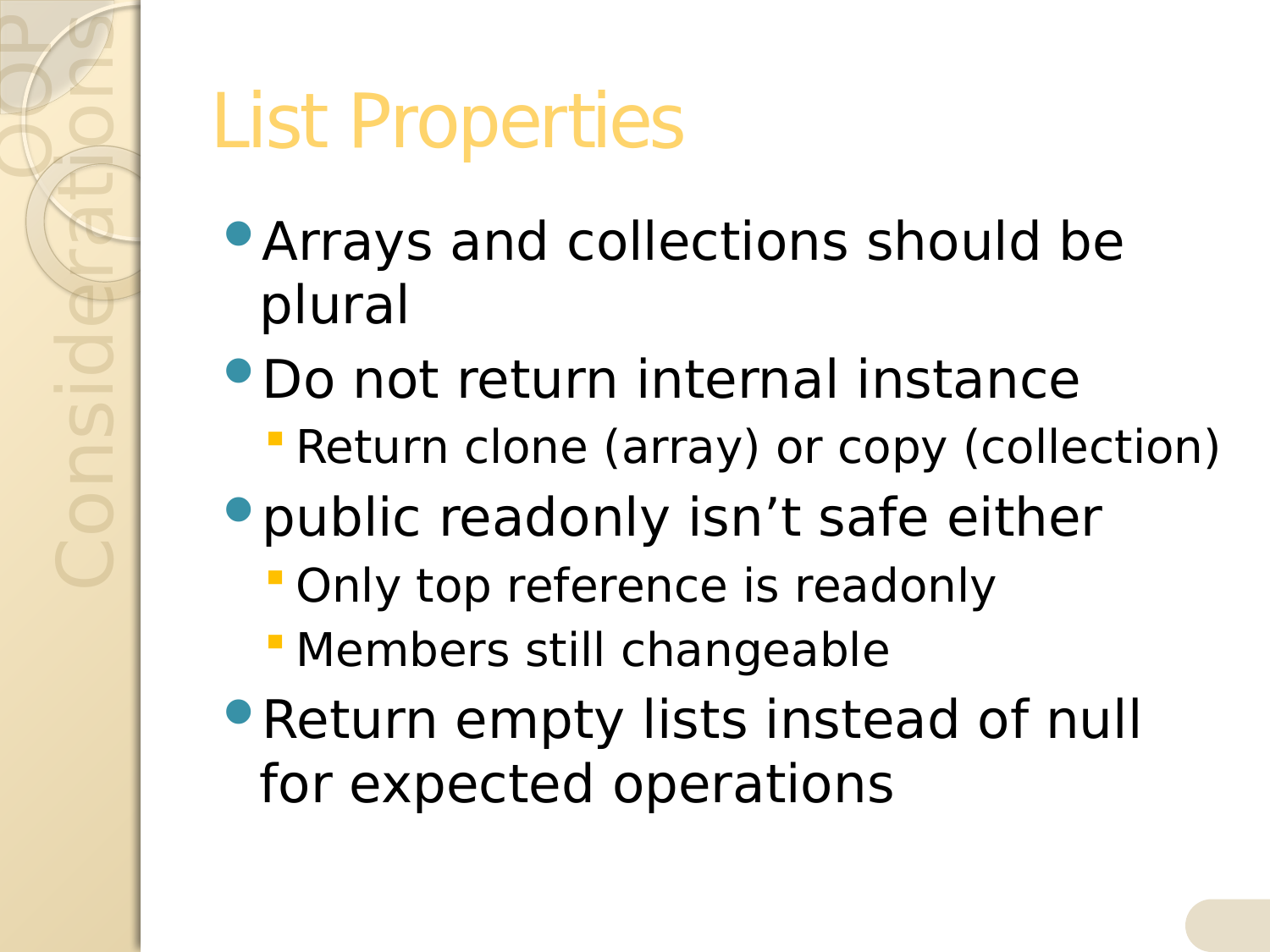

# List Properties
Arrays and collections should be plural
Do not return internal instance
Return clone (array) or copy (collection)
public readonly isn’t safe either
Only top reference is readonly
Members still changeable
Return empty lists instead of null for expected operations